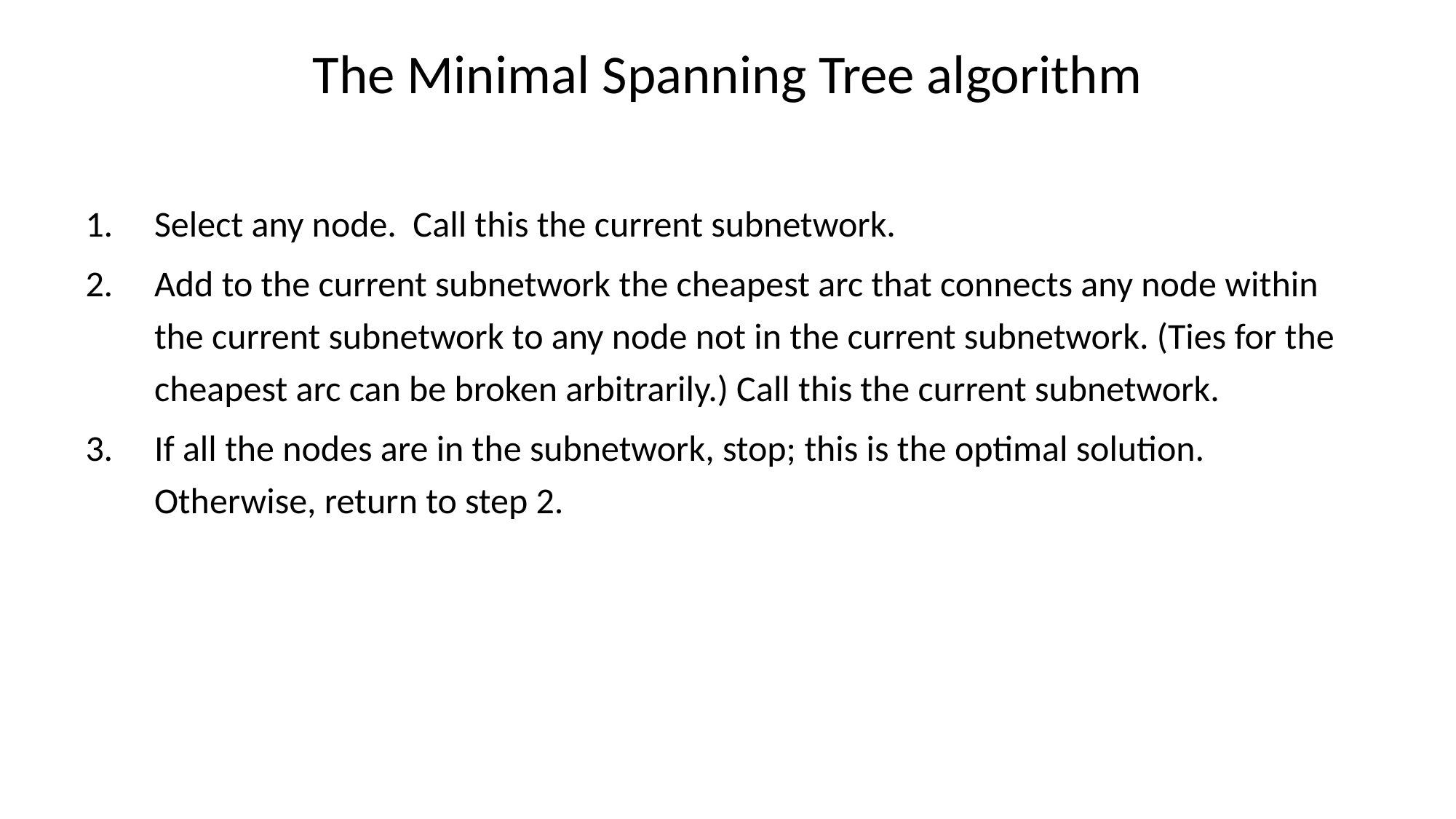

# The Minimal Spanning Tree algorithm
1.	Select any node.  Call this the current subnetwork.
2.	Add to the current subnetwork the cheapest arc that connects any node within the current subnetwork to any node not in the current subnetwork. (Ties for the cheapest arc can be broken arbitrarily.) Call this the current subnetwork.
3. 	If all the nodes are in the subnetwork, stop; this is the optimal solution. Otherwise, return to step 2.
28